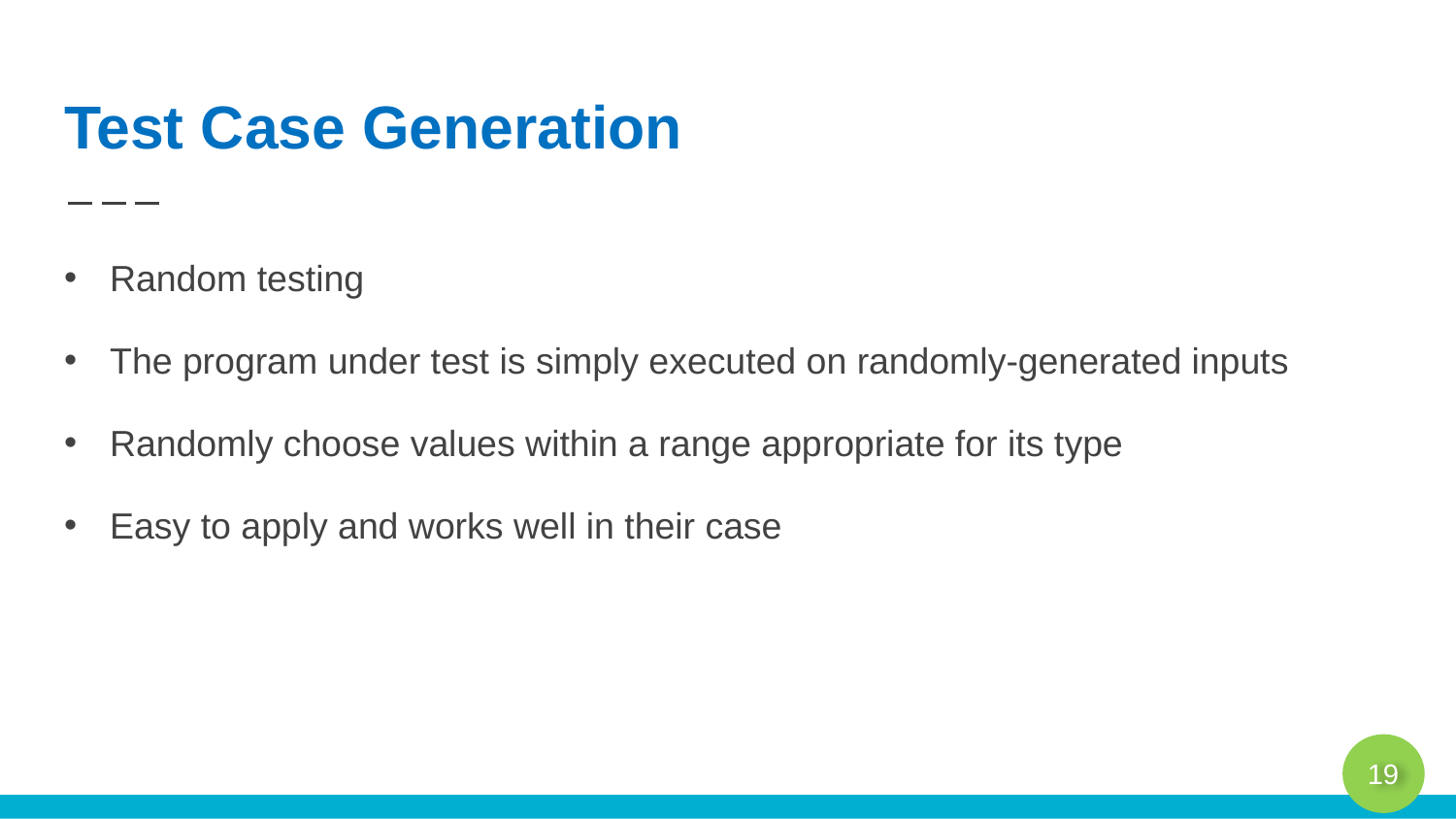

# Test Case Generation
Random testing
The program under test is simply executed on randomly-generated inputs
Randomly choose values within a range appropriate for its type
Easy to apply and works well in their case
19